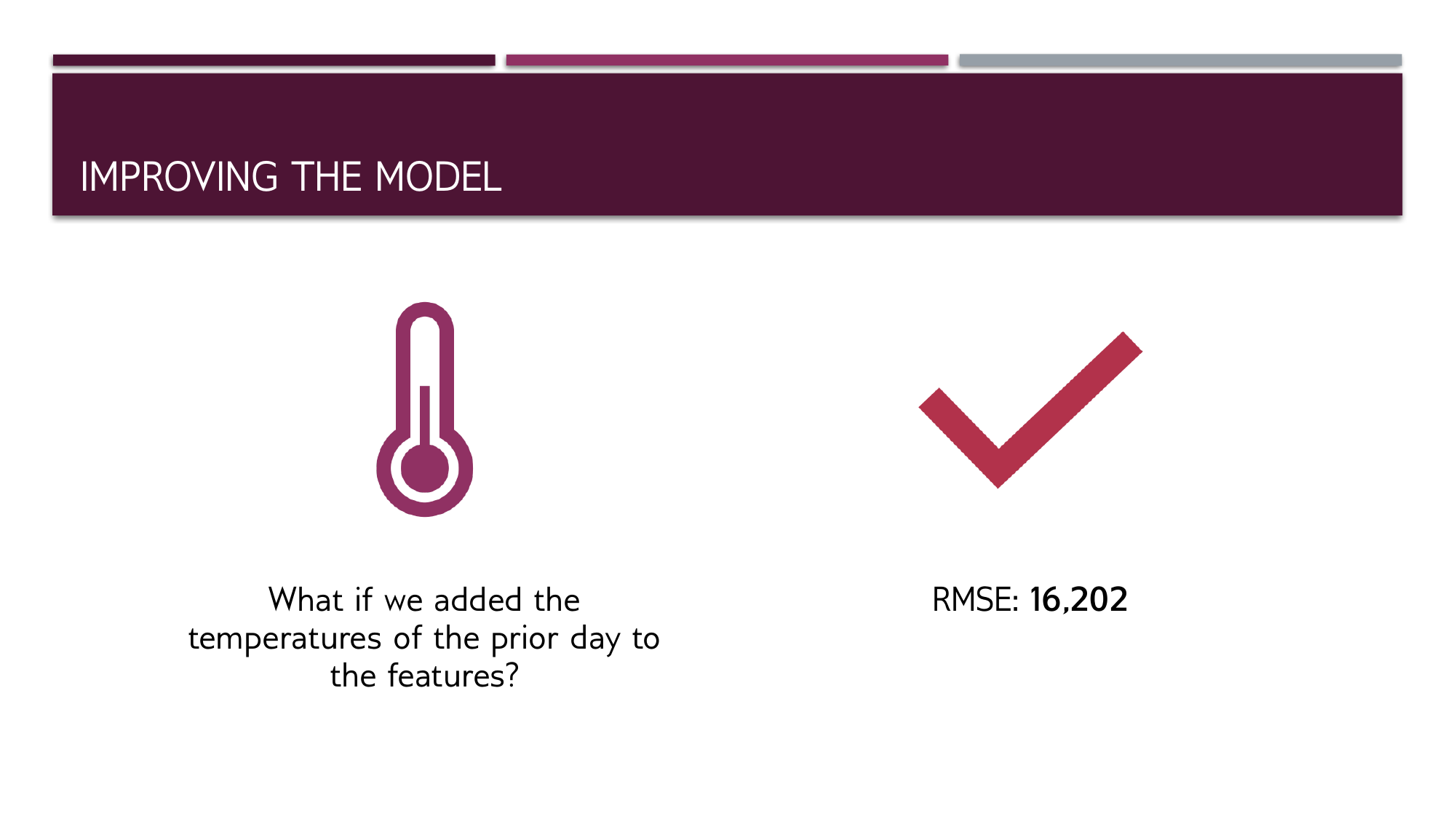

# Improving the model
What if we added the temperatures of the prior day to the features?
RMSE: 16,202